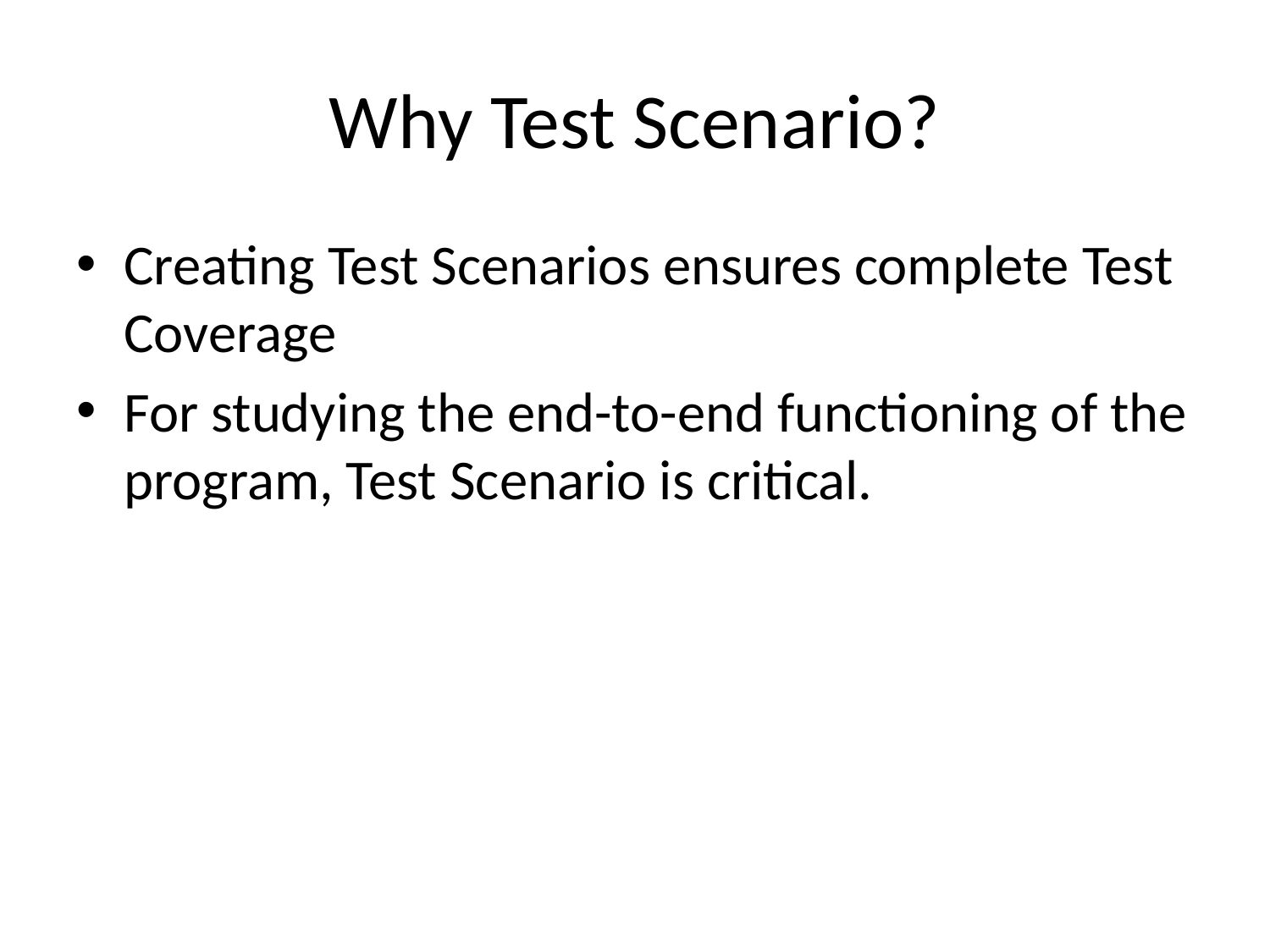

# Why Test Scenario?
Creating Test Scenarios ensures complete Test Coverage
For studying the end-to-end functioning of the program, Test Scenario is critical.